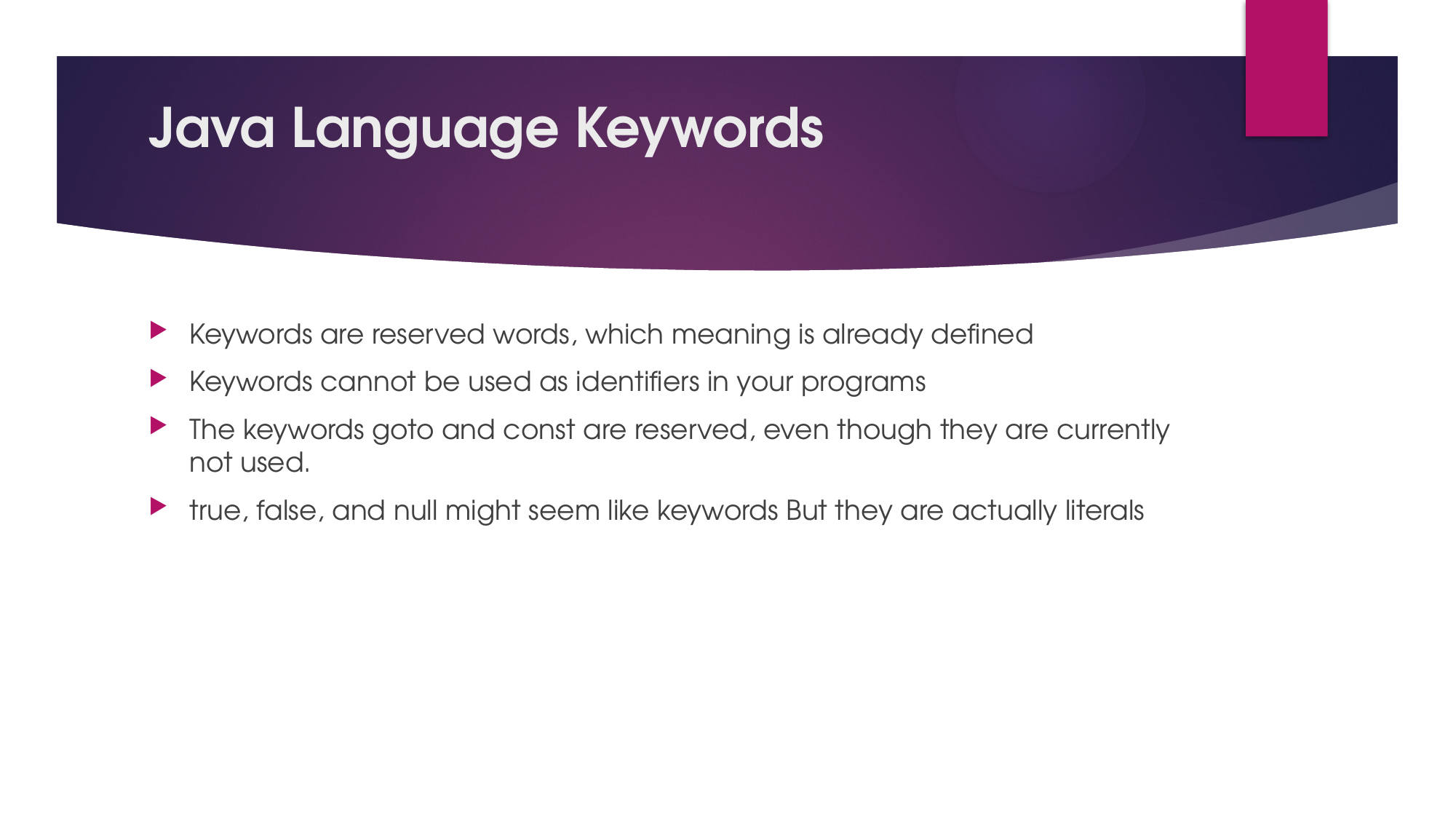

# Java Language Keywords
Keywords are reserved words, which meaning is already defined
Keywords cannot be used as identifiers in your programs
The keywords goto and const are reserved, even though they are currently not used.
true, false, and null might seem like keywords But they are actually literals